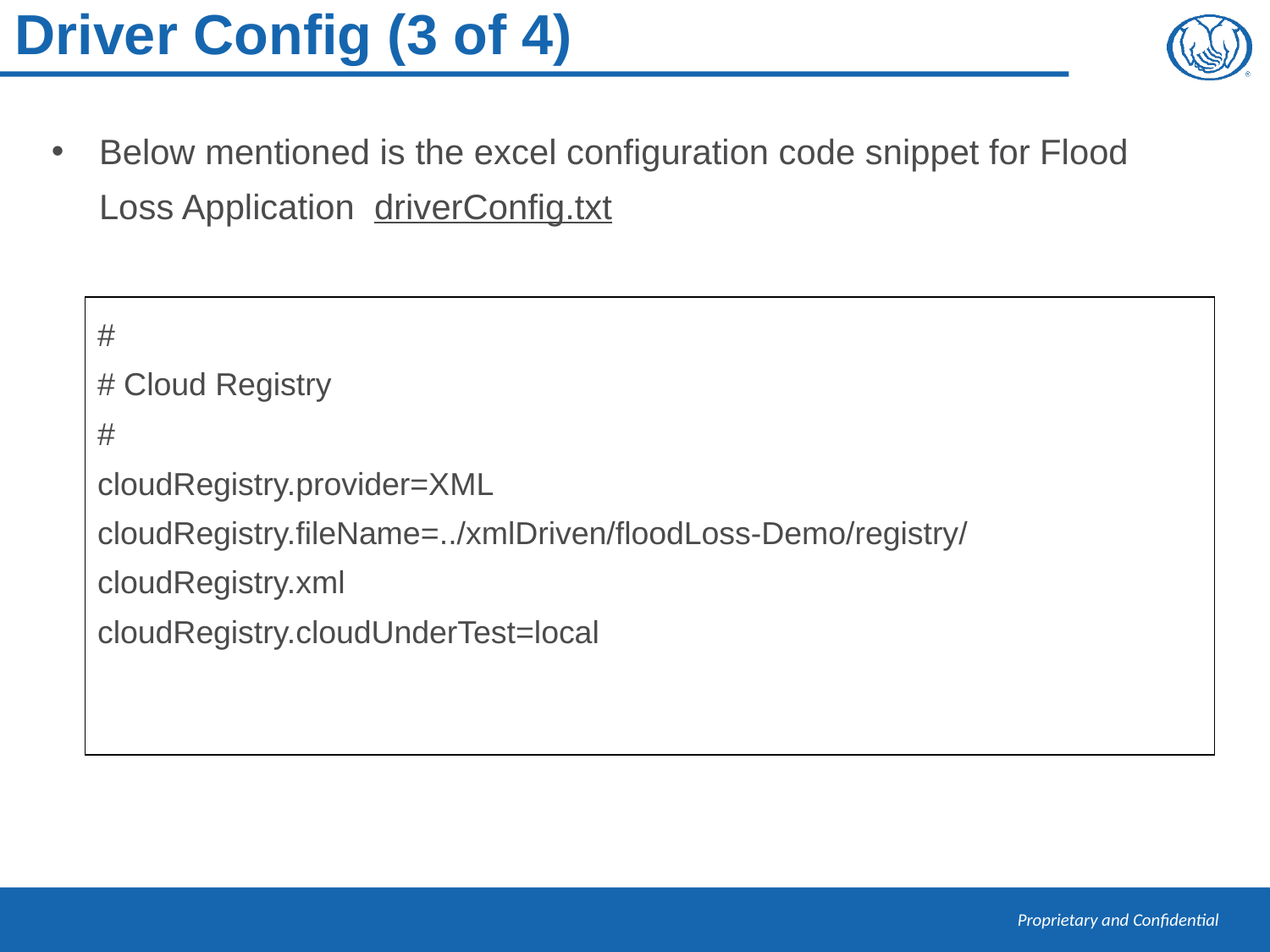

# Driver Config (3 of 4)
Below mentioned is the excel configuration code snippet for Flood Loss Application  driverConfig.txt

#
# Cloud Registry
#
cloudRegistry.provider=XML
cloudRegistry.fileName=../xmlDriven/floodLoss-Demo/registry/cloudRegistry.xml
cloudRegistry.cloudUnderTest=local